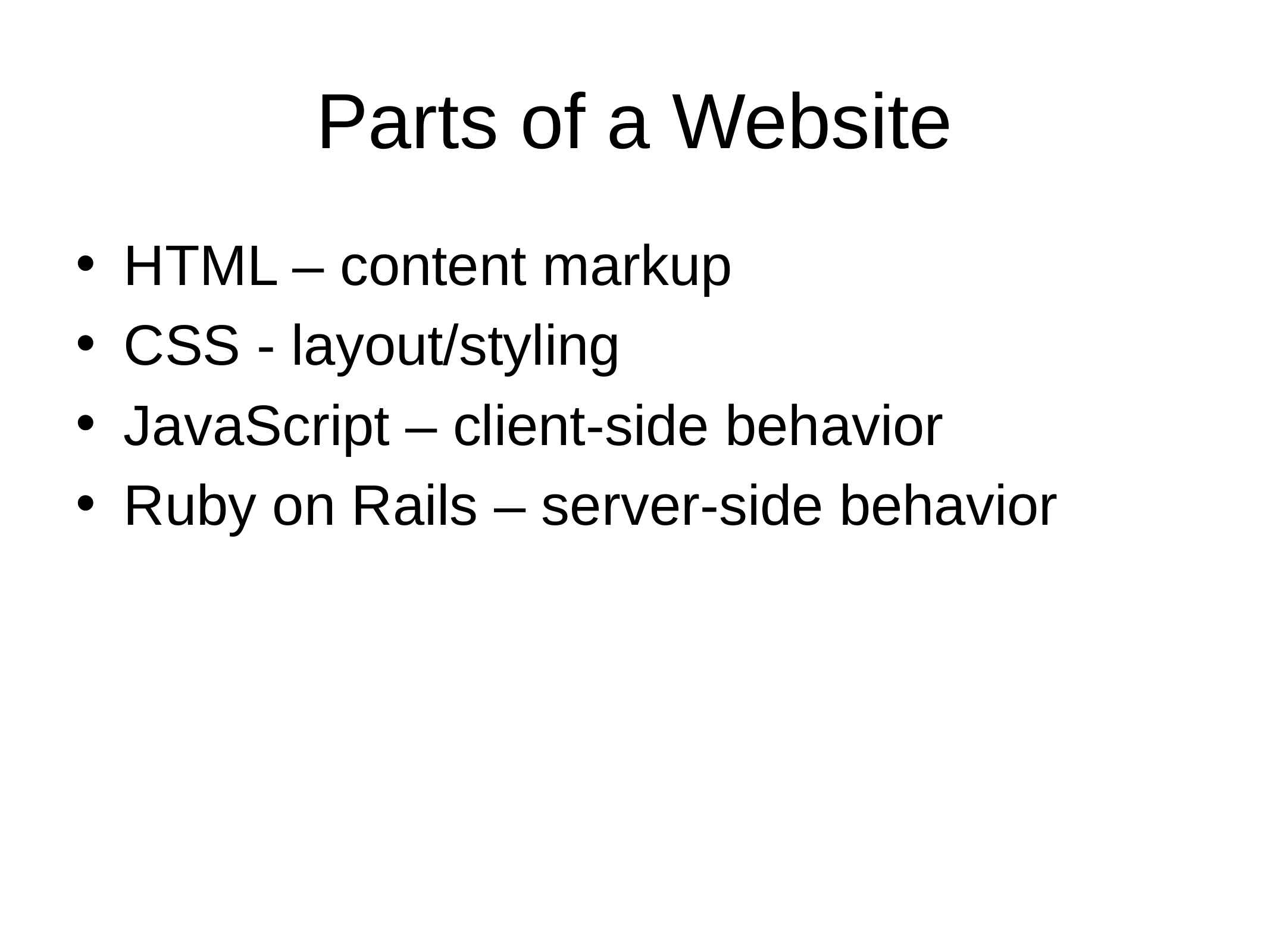

# Parts of a Website
HTML – content markup
CSS - layout/styling
JavaScript – client-side behavior
Ruby on Rails – server-side behavior